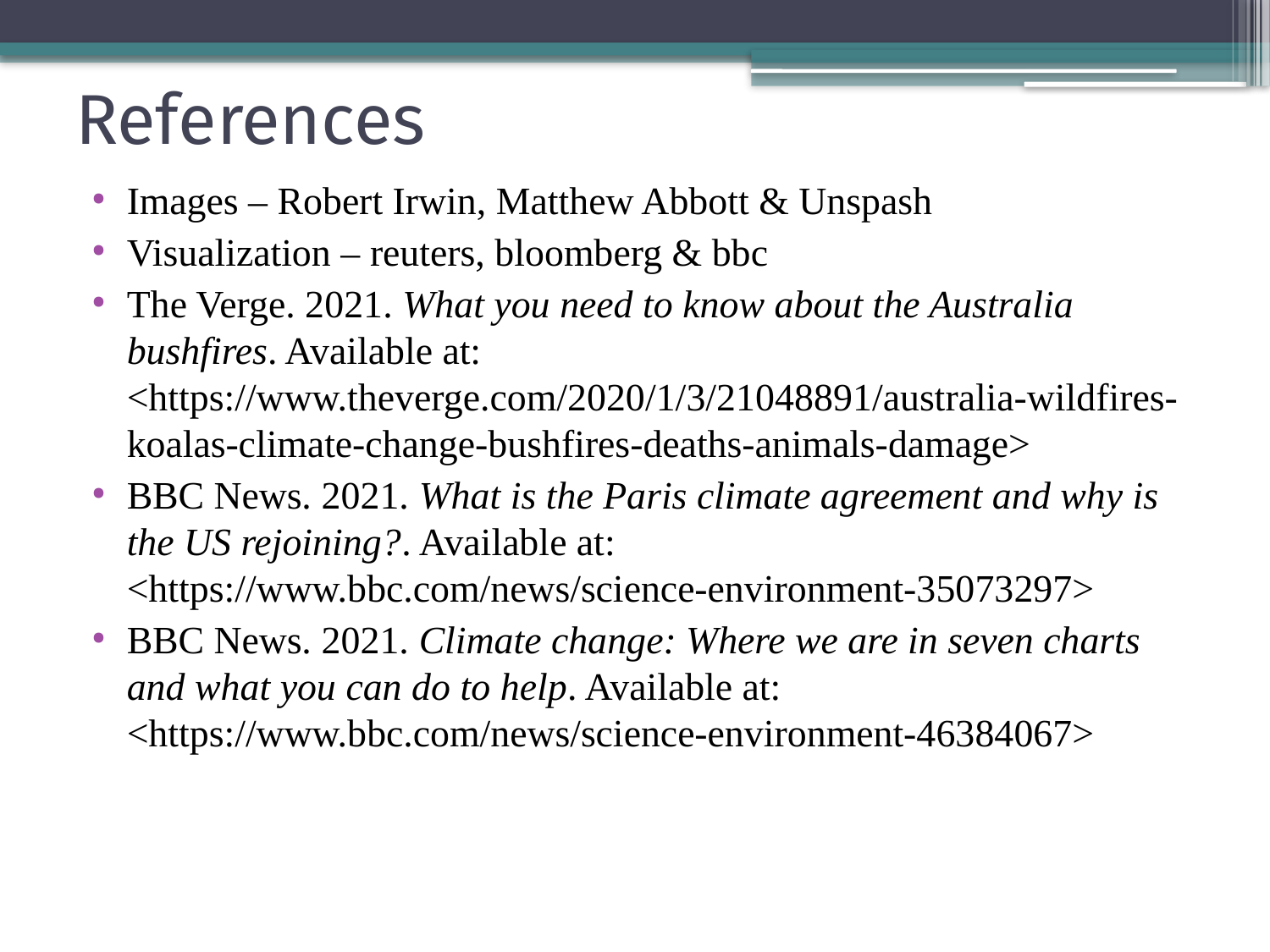

# References
Images – Robert Irwin, Matthew Abbott & Unspash
Visualization – reuters, bloomberg & bbc
The Verge. 2021. What you need to know about the Australia bushfires. Available at: <https://www.theverge.com/2020/1/3/21048891/australia-wildfires-koalas-climate-change-bushfires-deaths-animals-damage>
BBC News. 2021. What is the Paris climate agreement and why is the US rejoining?. Available at: <https://www.bbc.com/news/science-environment-35073297>
BBC News. 2021. Climate change: Where we are in seven charts and what you can do to help. Available at: <https://www.bbc.com/news/science-environment-46384067>